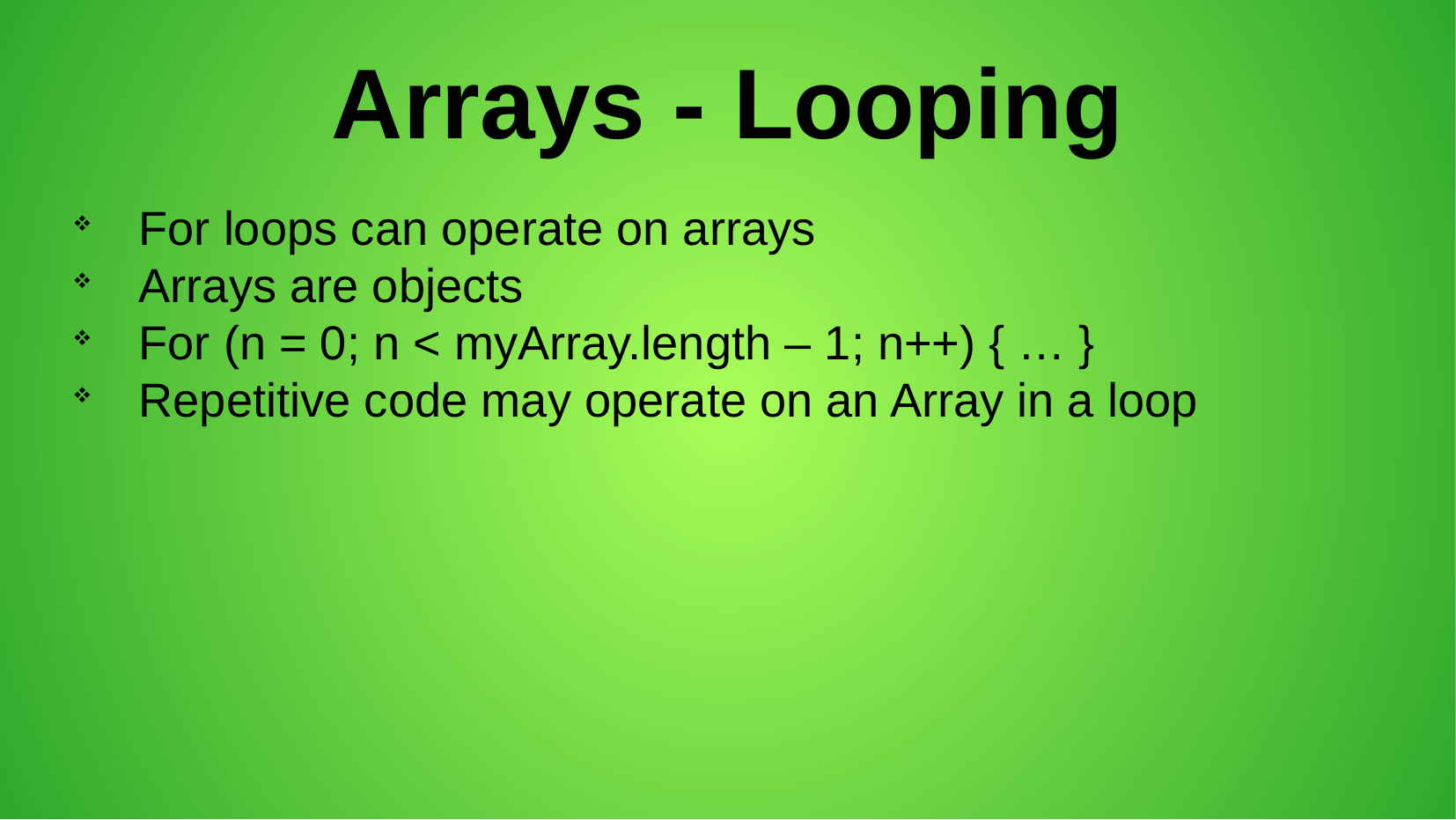

Arrays - Looping
For loops can operate on arrays
Arrays are objects
For (n = 0; n < myArray.length – 1; n++) { … }
Repetitive code may operate on an Array in a loop